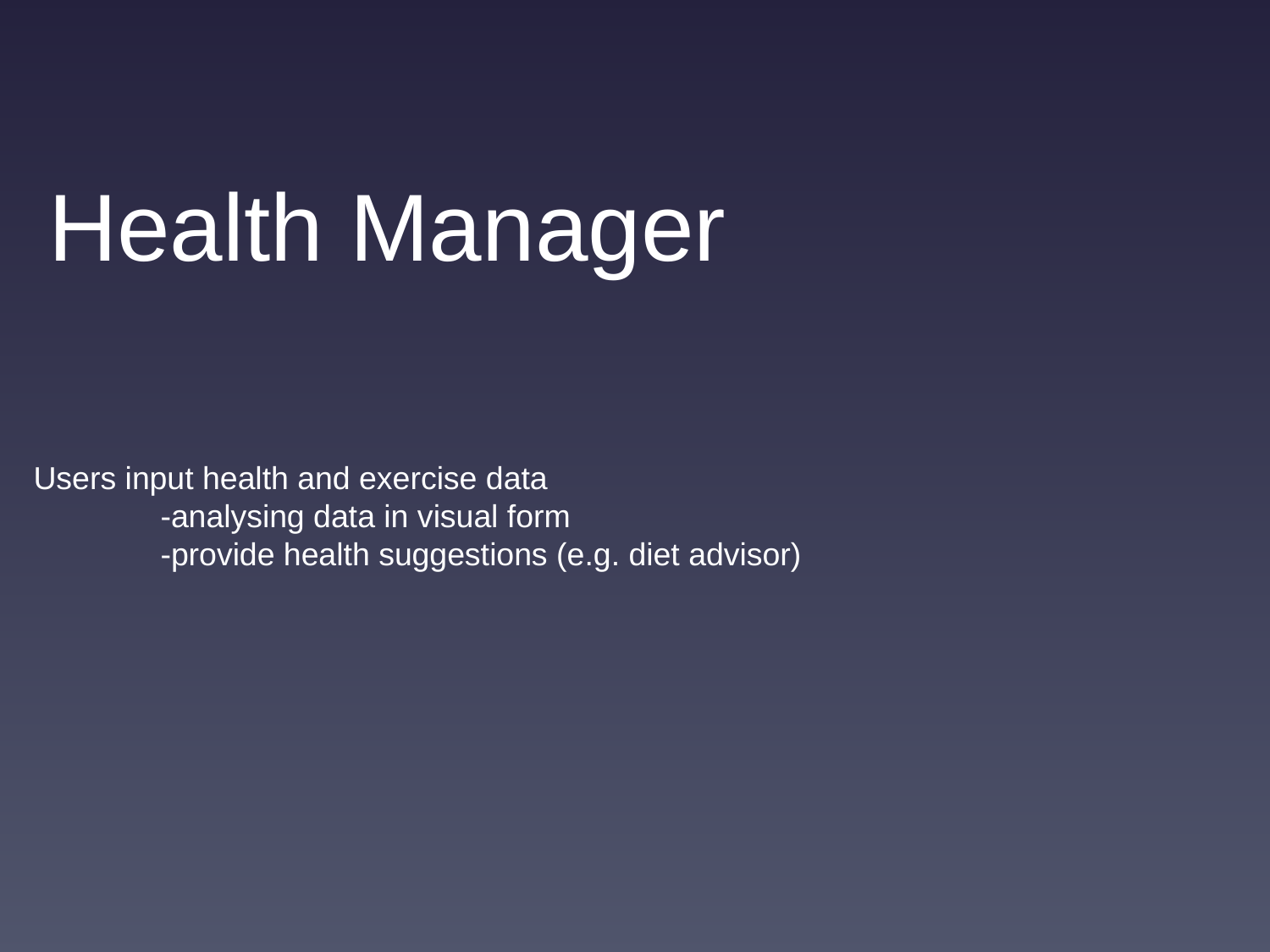

Health Manager
Users input health and exercise data
	-analysing data in visual form
	-provide health suggestions (e.g. diet advisor)